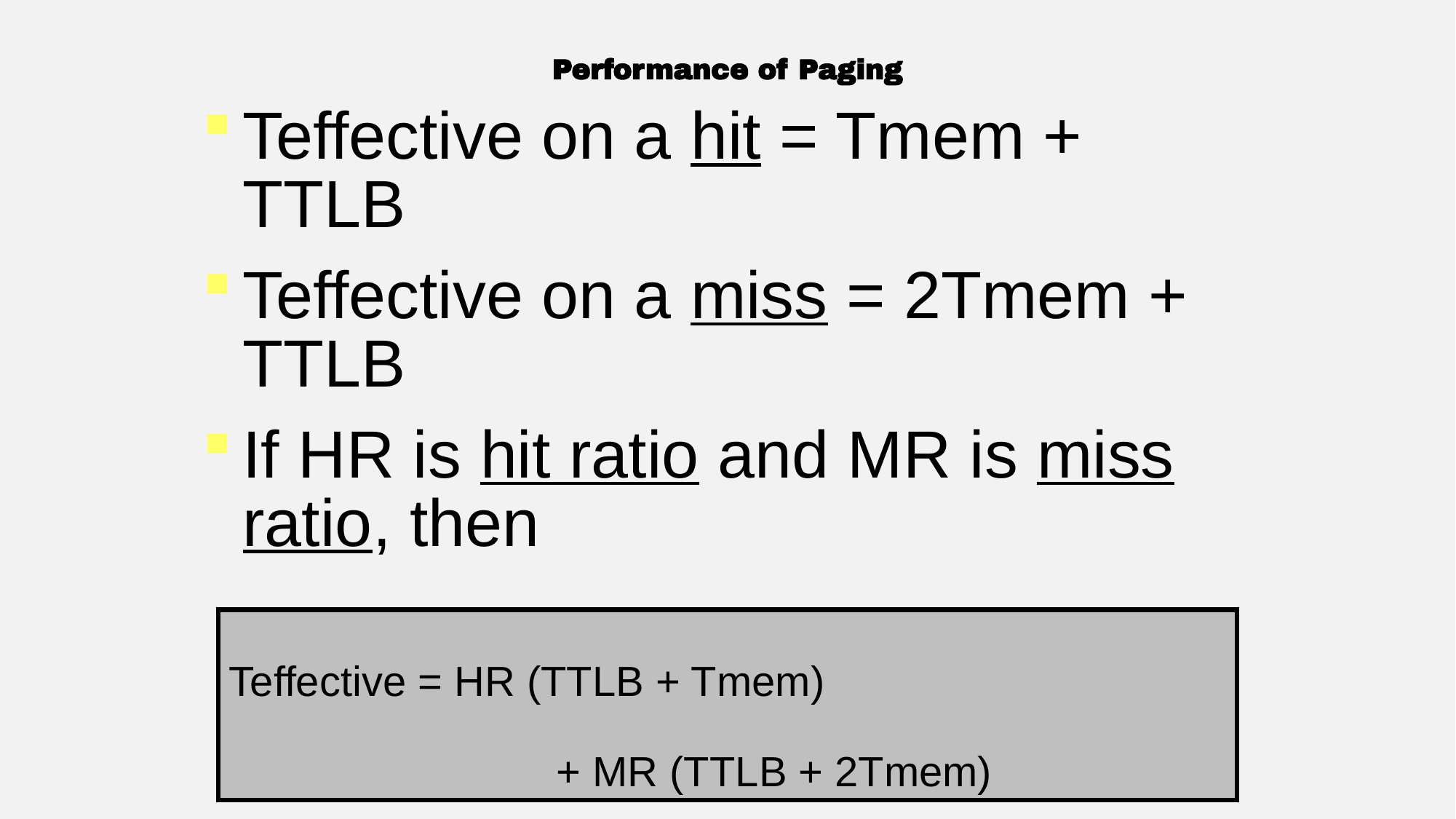

Performance of Paging
Teffective on a hit = Tmem + TTLB
Teffective on a miss = 2Tmem + TTLB
If HR is hit ratio and MR is miss ratio, then
Teffective = HR (TTLB + Tmem)
			+ MR (TTLB + 2Tmem)